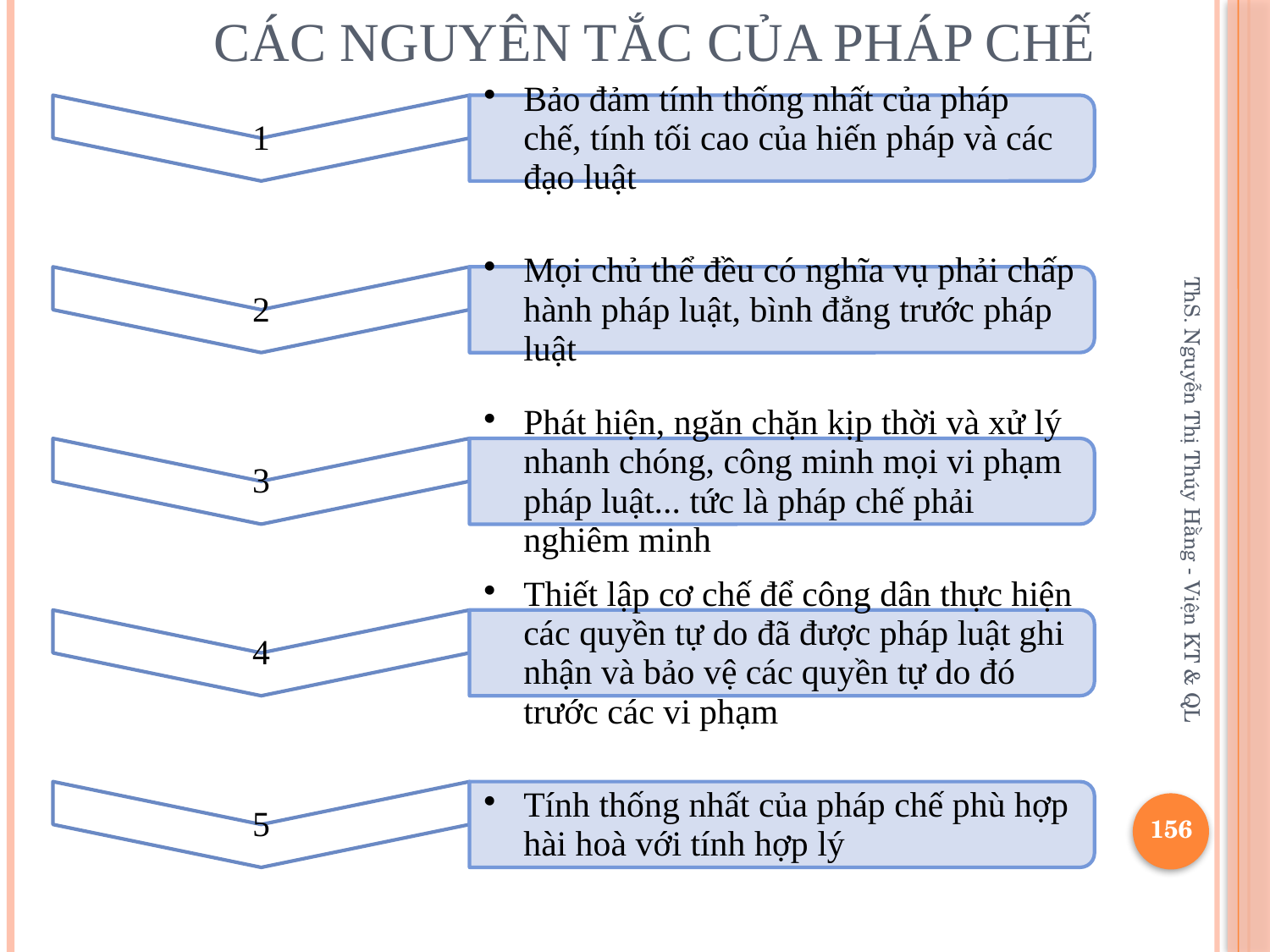

# Các nguyên tắc của pháp chế
1
Bảo đảm tính thống nhất của pháp chế, tính tối cao của hiến pháp và các đạo luật
2
Mọi chủ thể đều có nghĩa vụ phải chấp hành pháp luật, bình đẳng trước pháp luật
3
Phát hiện, ngăn chặn kịp thời và xử lý nhanh chóng, công minh mọi vi phạm pháp luật... tức là pháp chế phải nghiêm minh
4
Thiết lập cơ chế để công dân thực hiện các quyền tự do đã được pháp luật ghi nhận và bảo vệ các quyền tự do đó trước các vi phạm
5
Tính thống nhất của pháp chế phù hợp hài hoà với tính hợp lý
ThS. Nguyễn Thị Thúy Hằng - Viện KT & QL
156